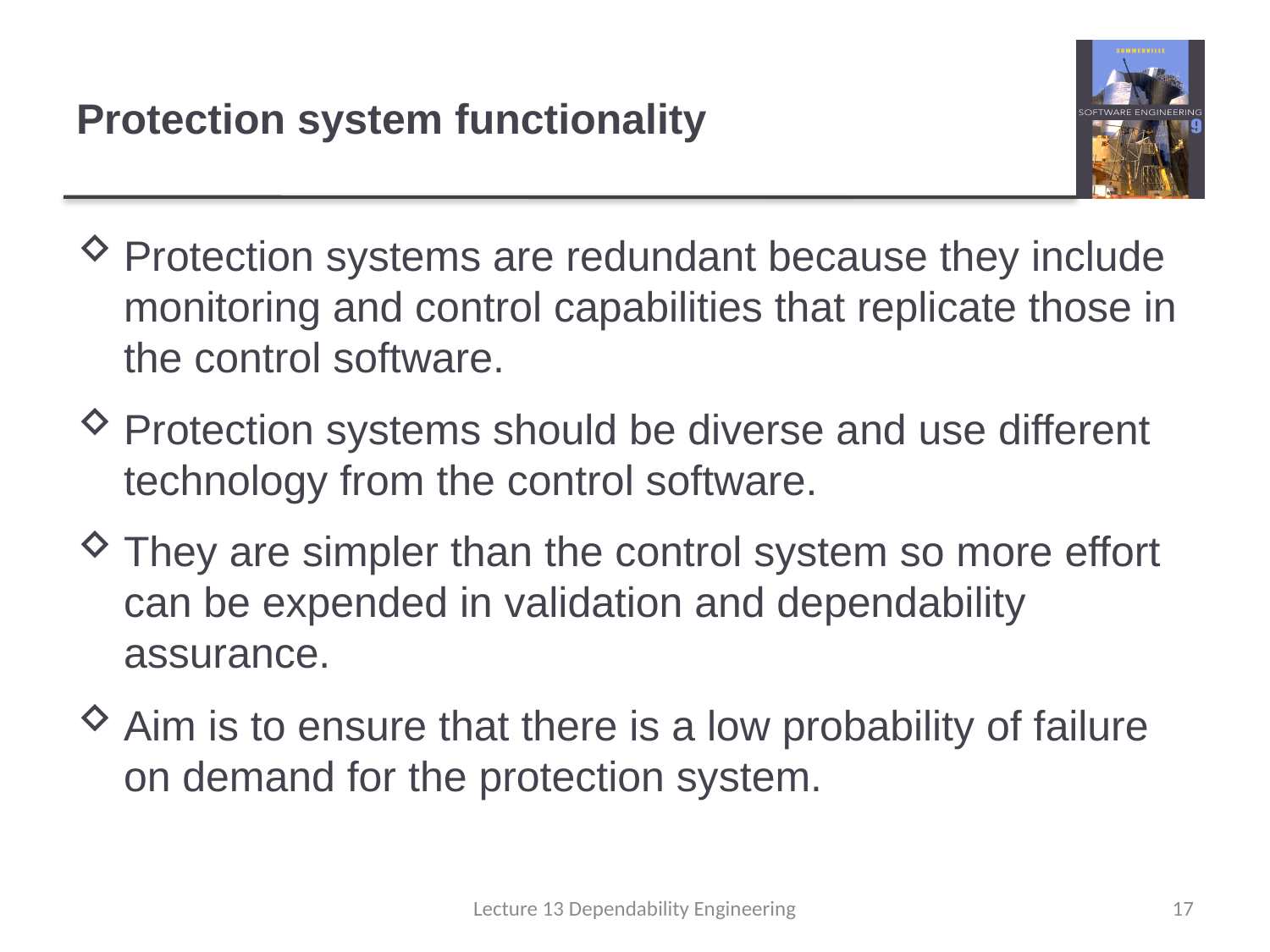

# Protection system functionality
Protection systems are redundant because they include monitoring and control capabilities that replicate those in the control software.
Protection systems should be diverse and use different technology from the control software.
They are simpler than the control system so more effort can be expended in validation and dependability assurance.
Aim is to ensure that there is a low probability of failure on demand for the protection system.
Lecture 13 Dependability Engineering
17